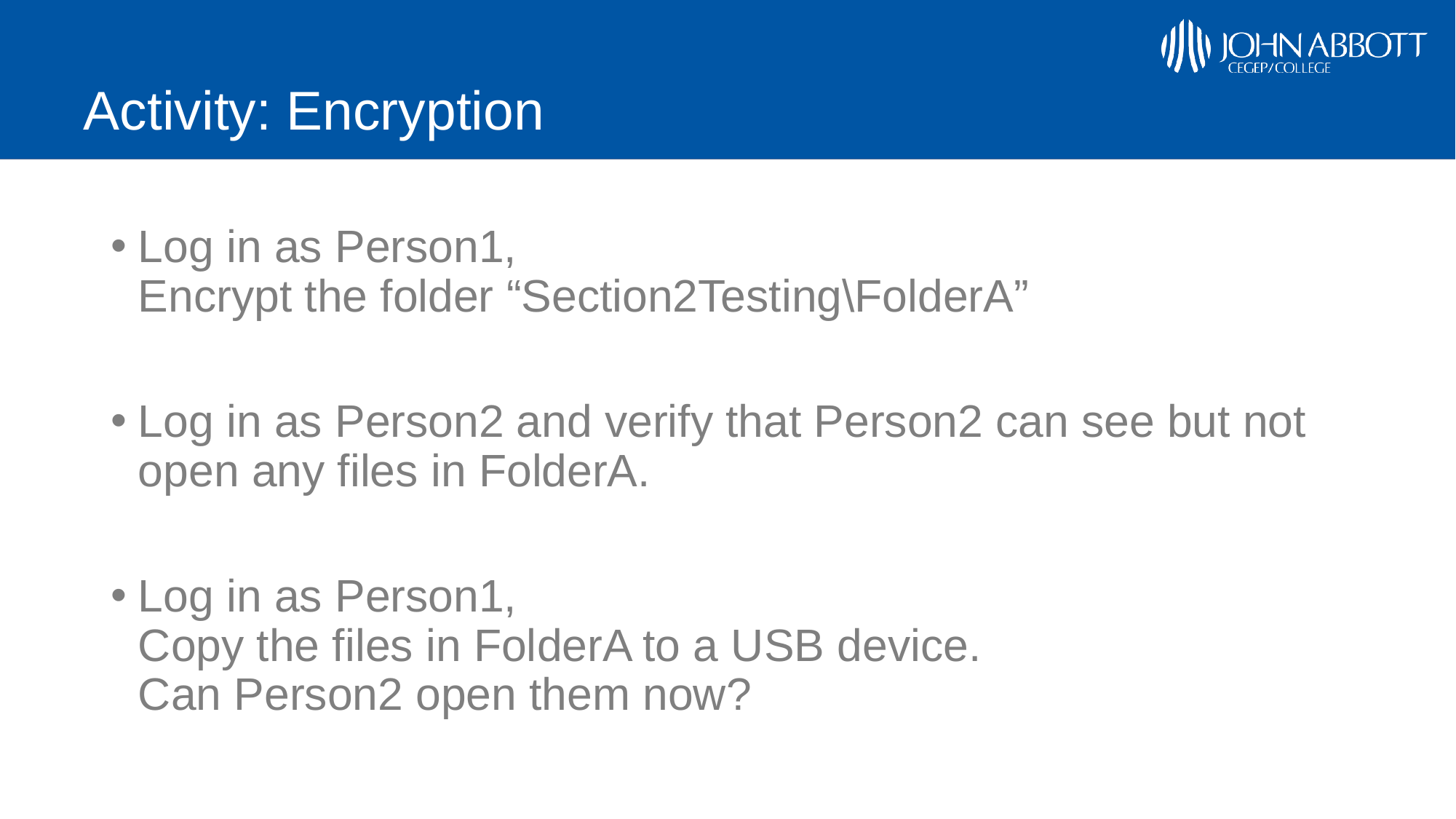

# Activity: Encryption
Log in as Person1,
Encrypt the folder “Section2Testing\FolderA”

Log in as Person2 and verify that Person2 can see but not open any files in FolderA.

Log in as Person1,
Copy the files in FolderA to a USB device.
Can Person2 open them now?